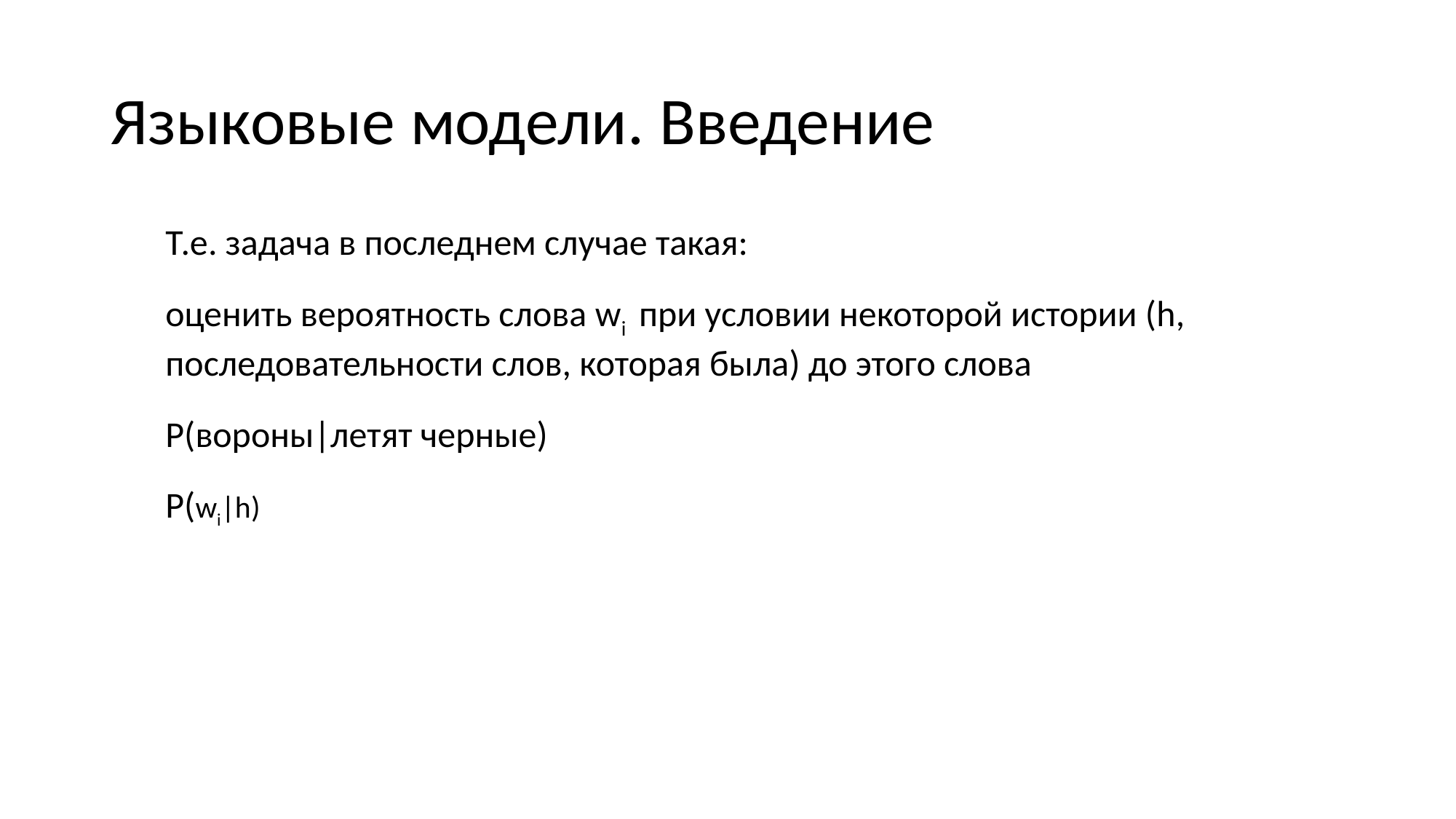

# Языковые модели. Введение
Т.е. задача в последнем случае такая:
оценить вероятность слова wi  при условии некоторой истории (h, последовательности слов, которая была) до этого слова
P(вороны|летят черные)
P(wi|h)